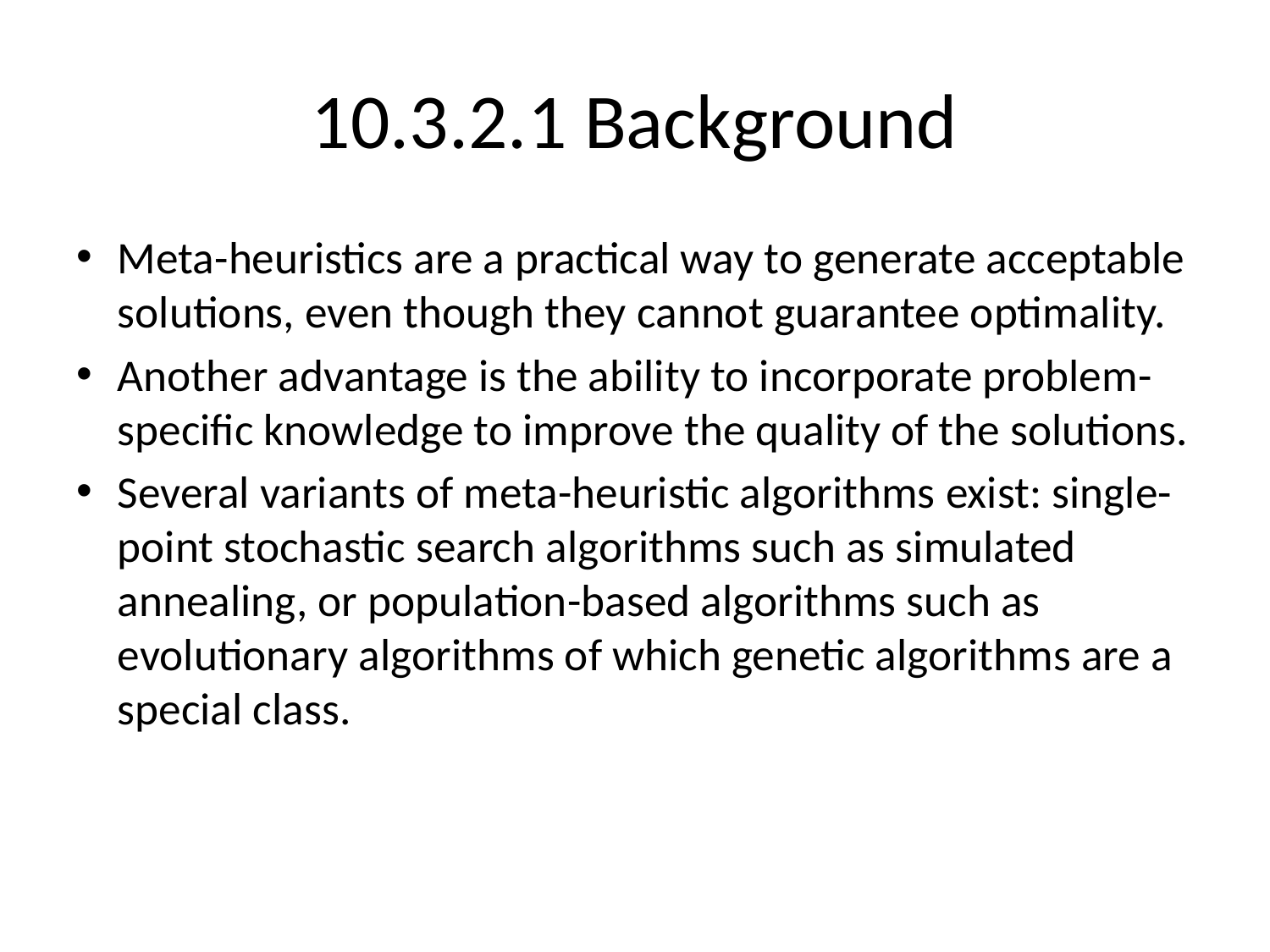

# 10.3.2.1 Background
Meta-heuristics are a practical way to generate acceptable solutions, even though they cannot guarantee optimality.
Another advantage is the ability to incorporate problem-specific knowledge to improve the quality of the solutions.
Several variants of meta-heuristic algorithms exist: single-point stochastic search algorithms such as simulated annealing, or population-based algorithms such as evolutionary algorithms of which genetic algorithms are a special class.